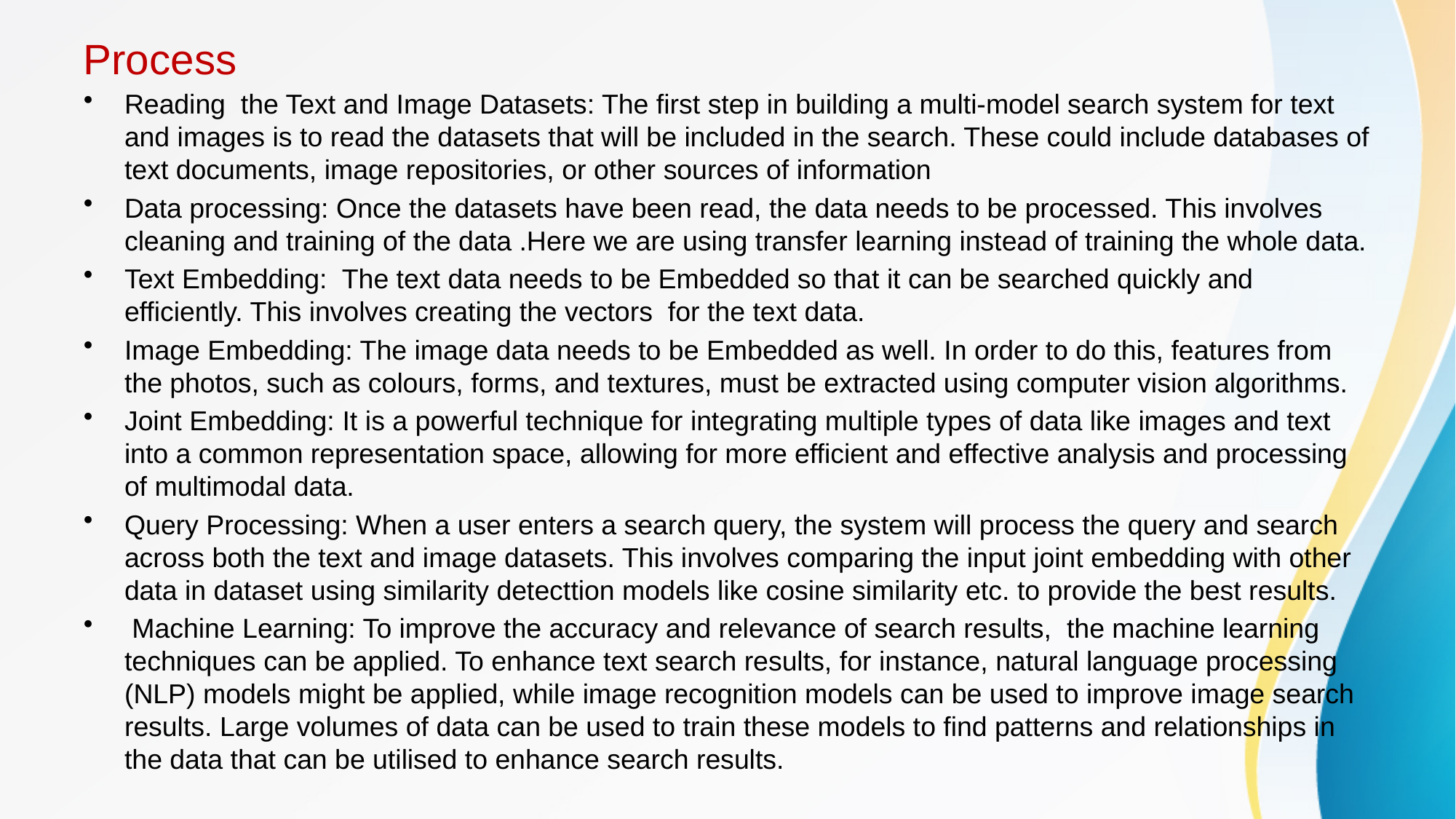

# Process
Reading  the Text and Image Datasets: The first step in building a multi-model search system for text and images is to read the datasets that will be included in the search. These could include databases of text documents, image repositories, or other sources of information
Data processing: Once the datasets have been read, the data needs to be processed. This involves cleaning and training of the data .Here we are using transfer learning instead of training the whole data.
Text Embedding:  The text data needs to be Embedded so that it can be searched quickly and efficiently. This involves creating the vectors  for the text data.
Image Embedding: The image data needs to be Embedded as well. In order to do this, features from the photos, such as colours, forms, and textures, must be extracted using computer vision algorithms.
Joint Embedding: It is a powerful technique for integrating multiple types of data like images and text into a common representation space, allowing for more efficient and effective analysis and processing of multimodal data.
Query Processing: When a user enters a search query, the system will process the query and search across both the text and image datasets. This involves comparing the input joint embedding with other data in dataset using similarity detecttion models like cosine similarity etc. to provide the best results.
 Machine Learning: To improve the accuracy and relevance of search results,  the machine learning techniques can be applied. To enhance text search results, for instance, natural language processing (NLP) models might be applied, while image recognition models can be used to improve image search results. Large volumes of data can be used to train these models to find patterns and relationships in the data that can be utilised to enhance search results.